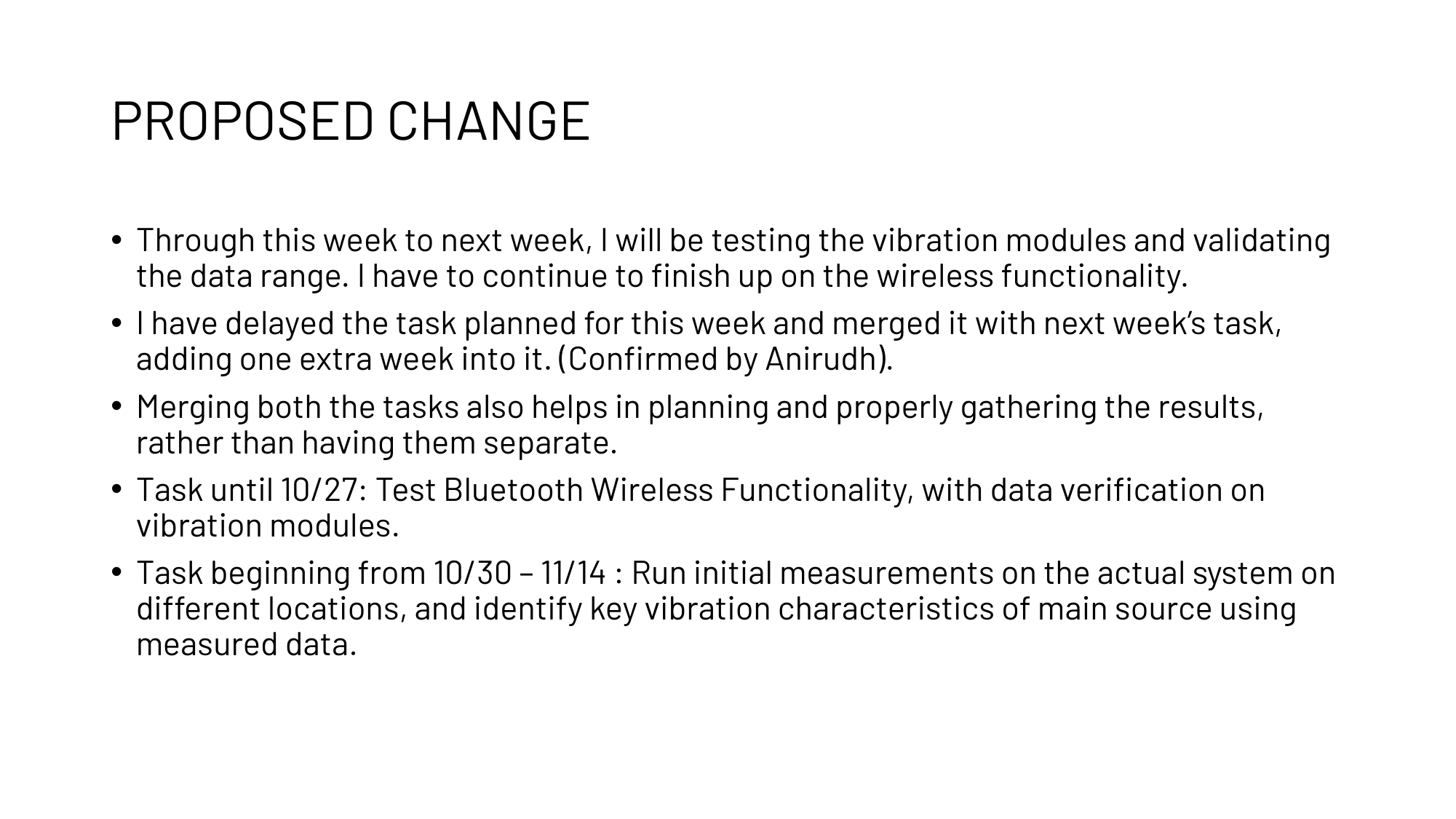

# PROPOSED CHANGE

Through this week to next week, I will be testing the vibration modules and validating the data range. I have to continue to finish up on the wireless functionality.
I have delayed the task planned for this week and merged it with next week’s task, adding one extra week into it. (Confirmed by Anirudh).
Merging both the tasks also helps in planning and properly gathering the results, rather than having them separate.
Task until 10/27: Test Bluetooth Wireless Functionality, with data verification on vibration modules.
Task beginning from 10/30 – 11/14 : Run initial measurements on the actual system on different locations, and identify key vibration characteristics of main source using measured data.